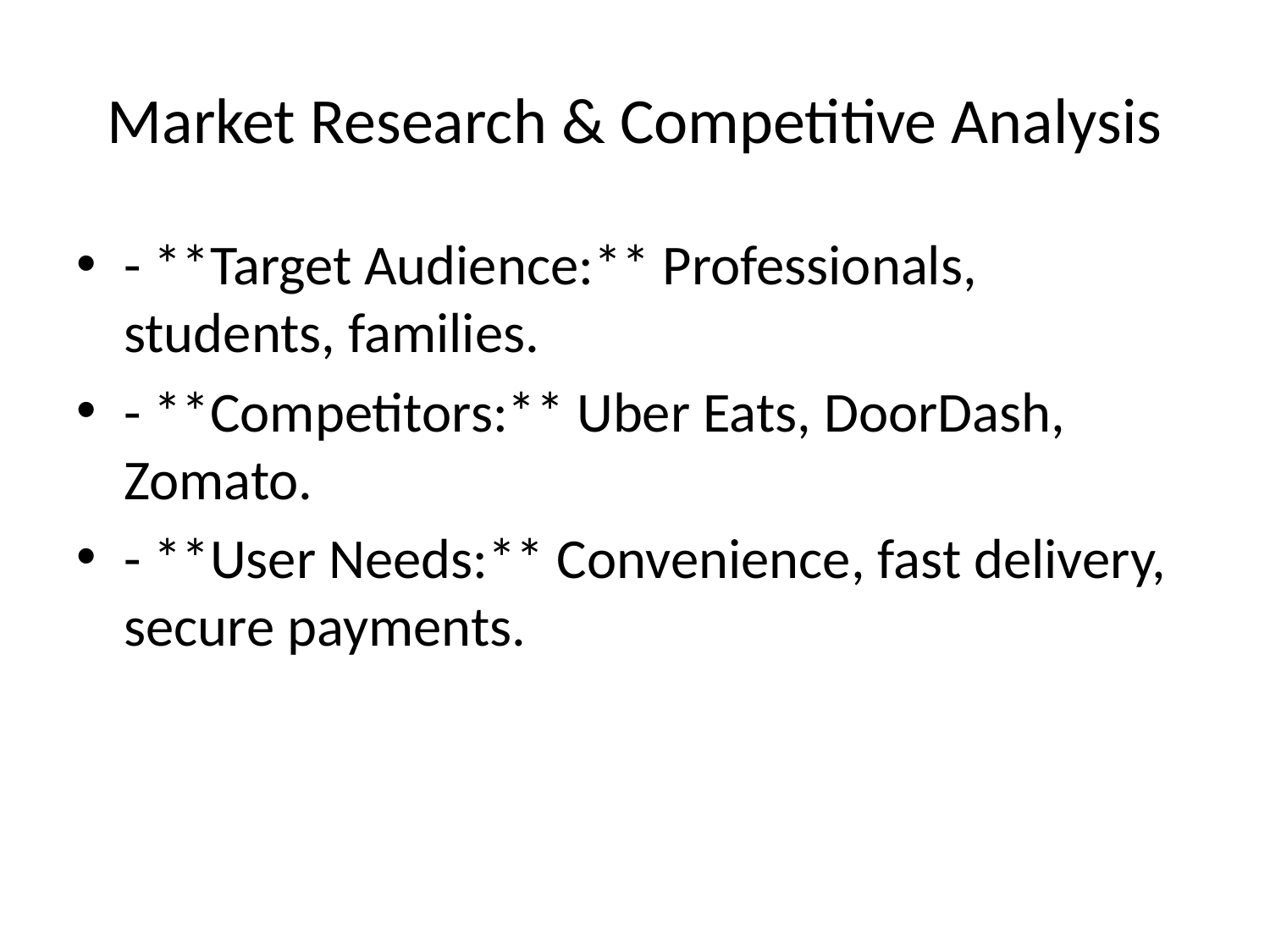

# Market Research & Competitive Analysis
- **Target Audience:** Professionals, students, families.
- **Competitors:** Uber Eats, DoorDash, Zomato.
- **User Needs:** Convenience, fast delivery, secure payments.